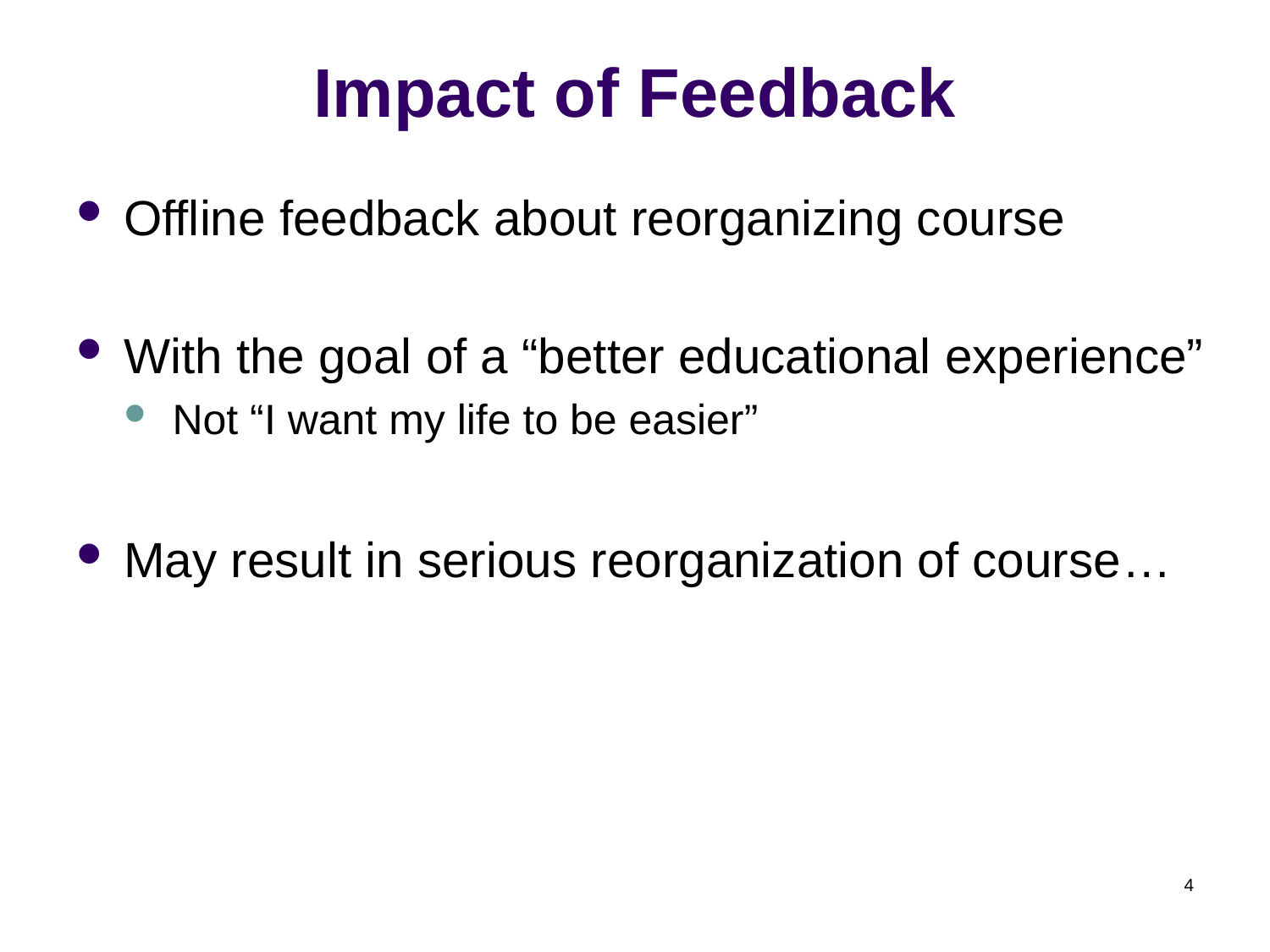

# Impact of Feedback
Offline feedback about reorganizing course

With the goal of a “better educational experience”
Not “I want my life to be easier”

May result in serious reorganization of course…
4